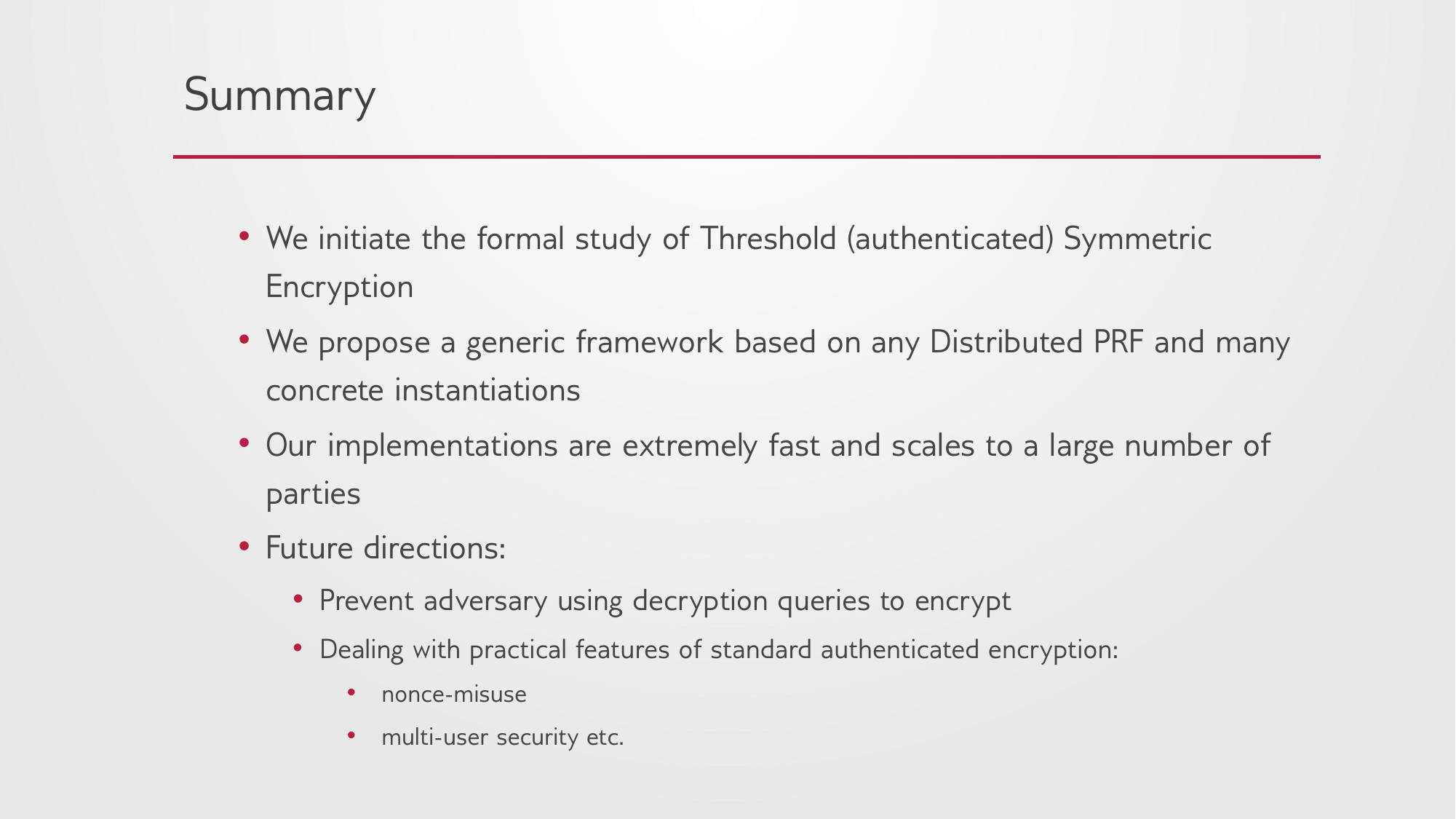

# Summary
We initiate the formal study of Threshold (authenticated) Symmetric Encryption
We propose a generic framework based on any Distributed PRF and many concrete instantiations
Our implementations are extremely fast and scales to a large number of parties
Future directions:
Prevent adversary using decryption queries to encrypt
Dealing with practical features of standard authenticated encryption:
 nonce-misuse
 multi-user security etc.